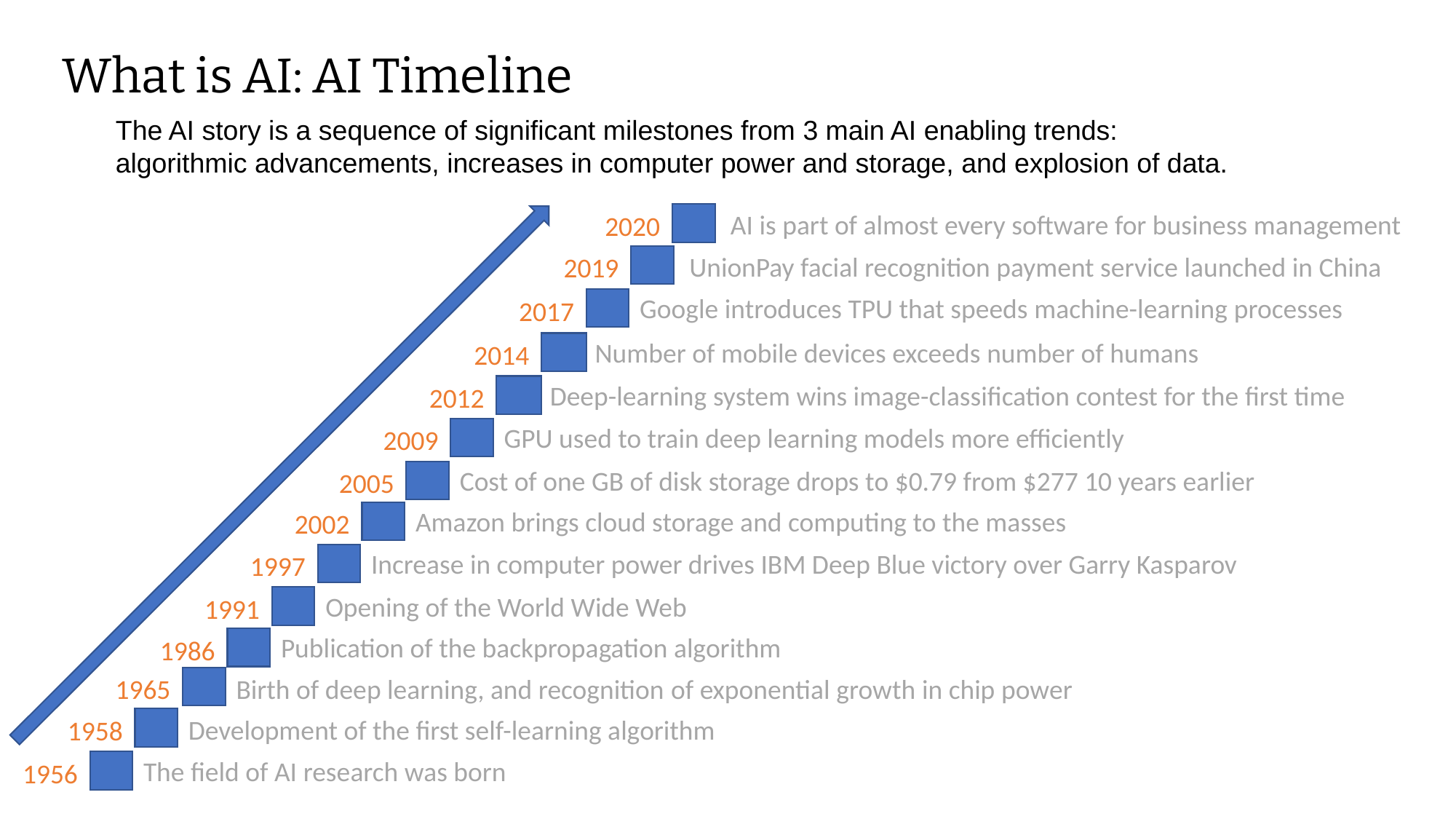

# What is AI: AI Timeline
The AI story is a sequence of significant milestones from 3 main AI enabling trends:
algorithmic advancements, increases in computer power and storage, and explosion of data.

AI is part of almost every software for business management
2020

UnionPay facial recognition payment service launched in China
2019

Google introduces TPU that speeds machine-learning processes
2017

Number of mobile devices exceeds number of humans
2014

Deep-learning system wins image-classification contest for the first time
2012

GPU used to train deep learning models more efficiently
2009

Cost of one GB of disk storage drops to $0.79 from $277 10 years earlier

2005

Amazon brings cloud storage and computing to the masses
2002

Increase in computer power drives IBM Deep Blue victory over Garry Kasparov
1997

Opening of the World Wide Web
1991

Publication of the backpropagation algorithm
1986

1965
Birth of deep learning, and recognition of exponential growth in chip power

Development of the first self-learning algorithm
1958

The field of AI research was born
1956

14